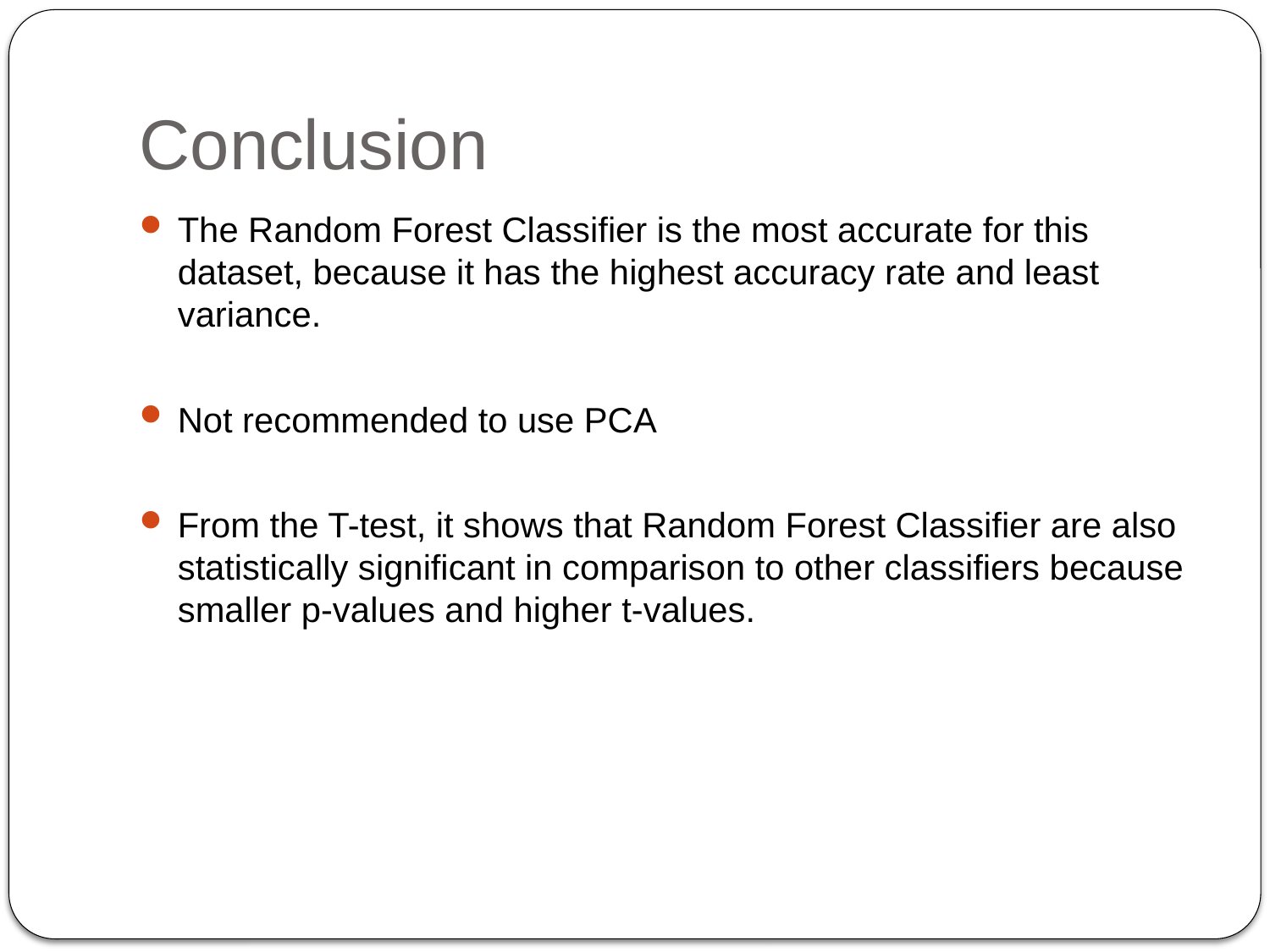

# Conclusion
The Random Forest Classifier is the most accurate for this dataset, because it has the highest accuracy rate and least variance.

Not recommended to use PCA

From the T-test, it shows that Random Forest Classifier are also statistically significant in comparison to other classifiers because smaller p-values and higher t-values.